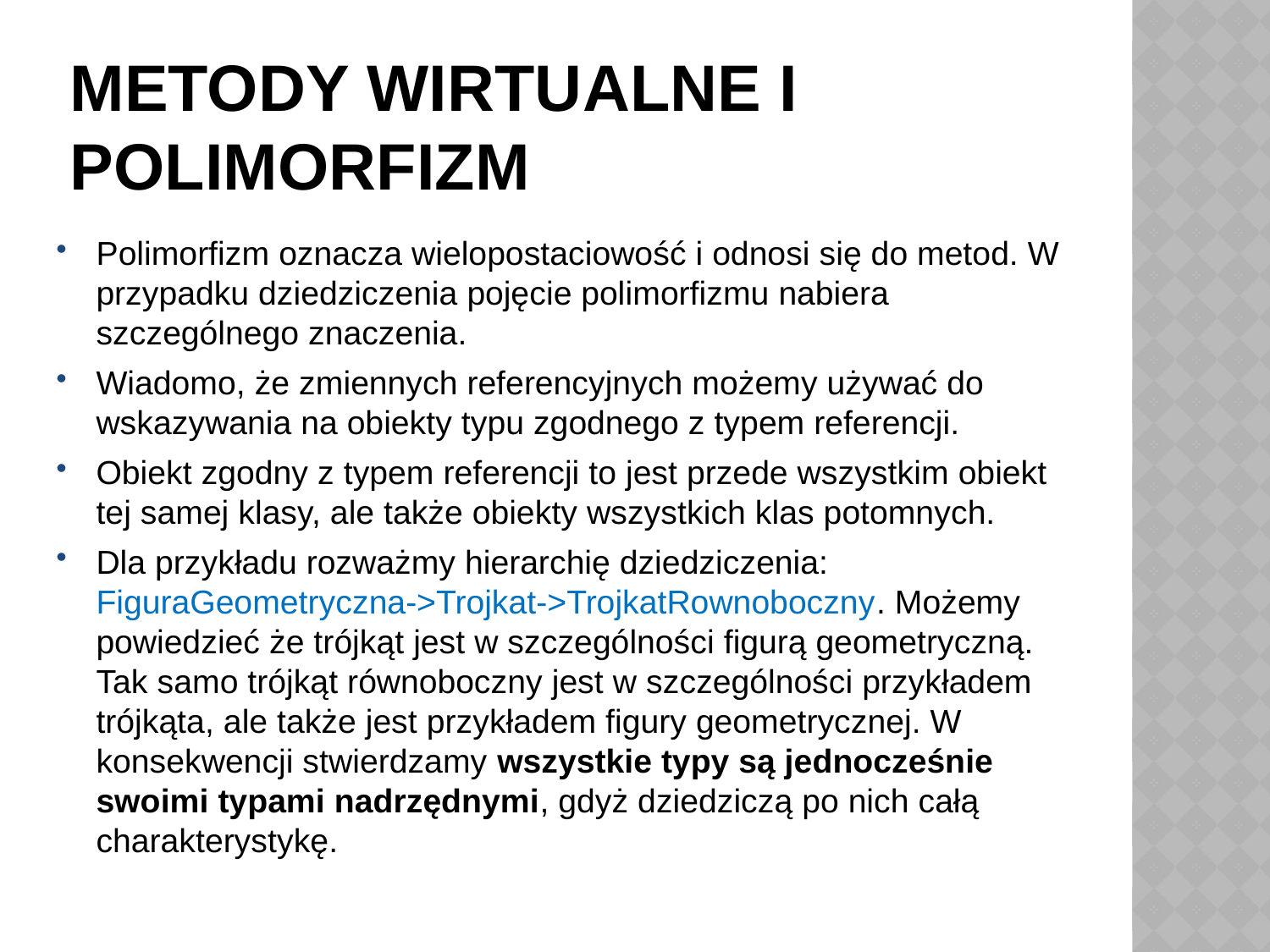

# Metody wirtualne i polimorfizm
Polimorfizm oznacza wielopostaciowość i odnosi się do metod. W przypadku dziedziczenia pojęcie polimorfizmu nabiera szczególnego znaczenia.
Wiadomo, że zmiennych referencyjnych możemy używać do wskazywania na obiekty typu zgodnego z typem referencji.
Obiekt zgodny z typem referencji to jest przede wszystkim obiekt tej samej klasy, ale także obiekty wszystkich klas potomnych.
Dla przykładu rozważmy hierarchię dziedziczenia: FiguraGeometryczna->Trojkat->TrojkatRownoboczny. Możemy powiedzieć że trójkąt jest w szczególności figurą geometryczną. Tak samo trójkąt równoboczny jest w szczególności przykładem trójkąta, ale także jest przykładem figury geometrycznej. W konsekwencji stwierdzamy wszystkie typy są jednocześnie swoimi typami nadrzędnymi, gdyż dziedziczą po nich całą charakterystykę.